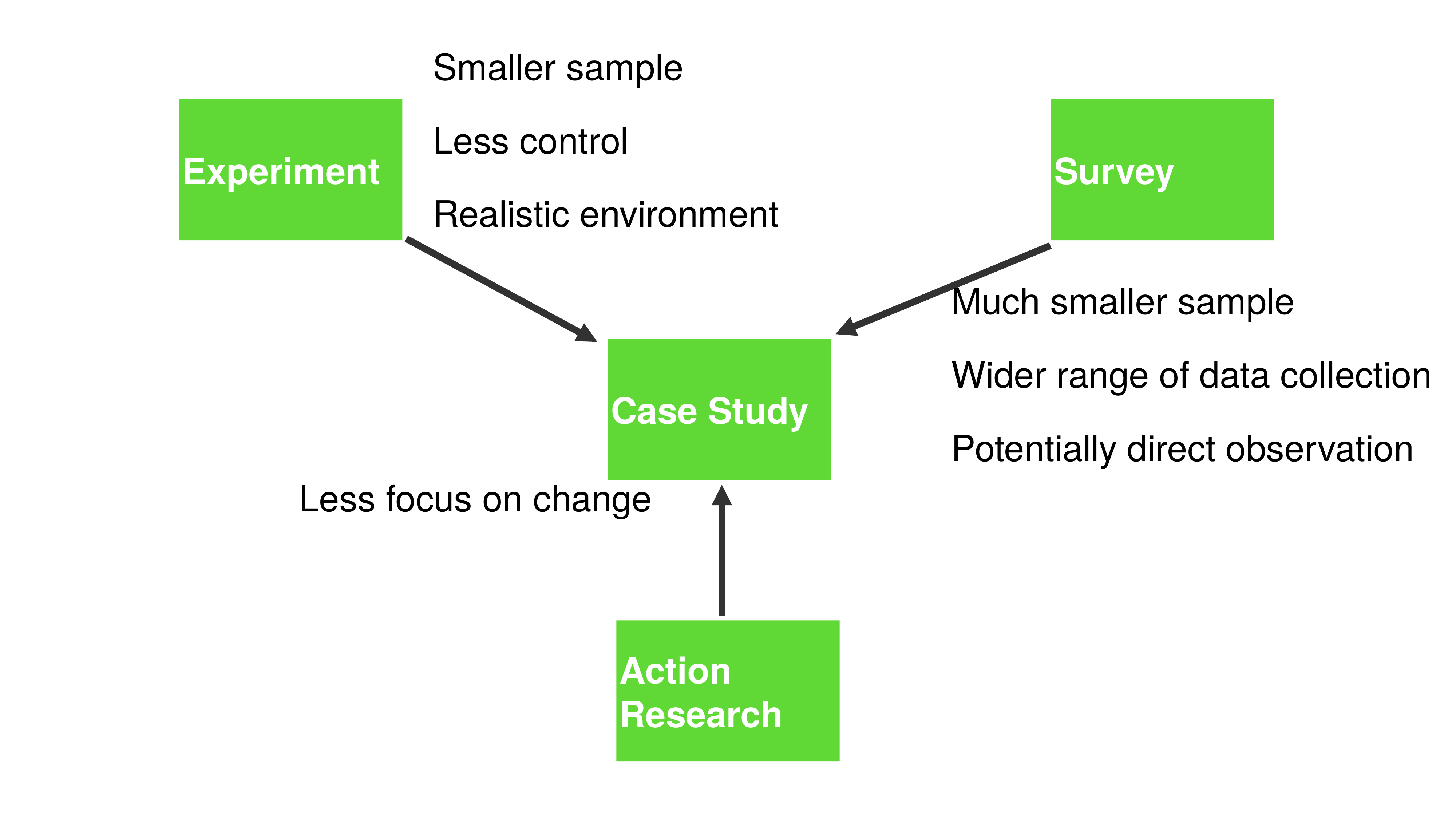

Smaller sample
Less control
Realistic environment
Experiment
Survey

Much smaller sample
Wider range of data collection
Potentially direct observation
Case Study
Less focus on change

Action Research